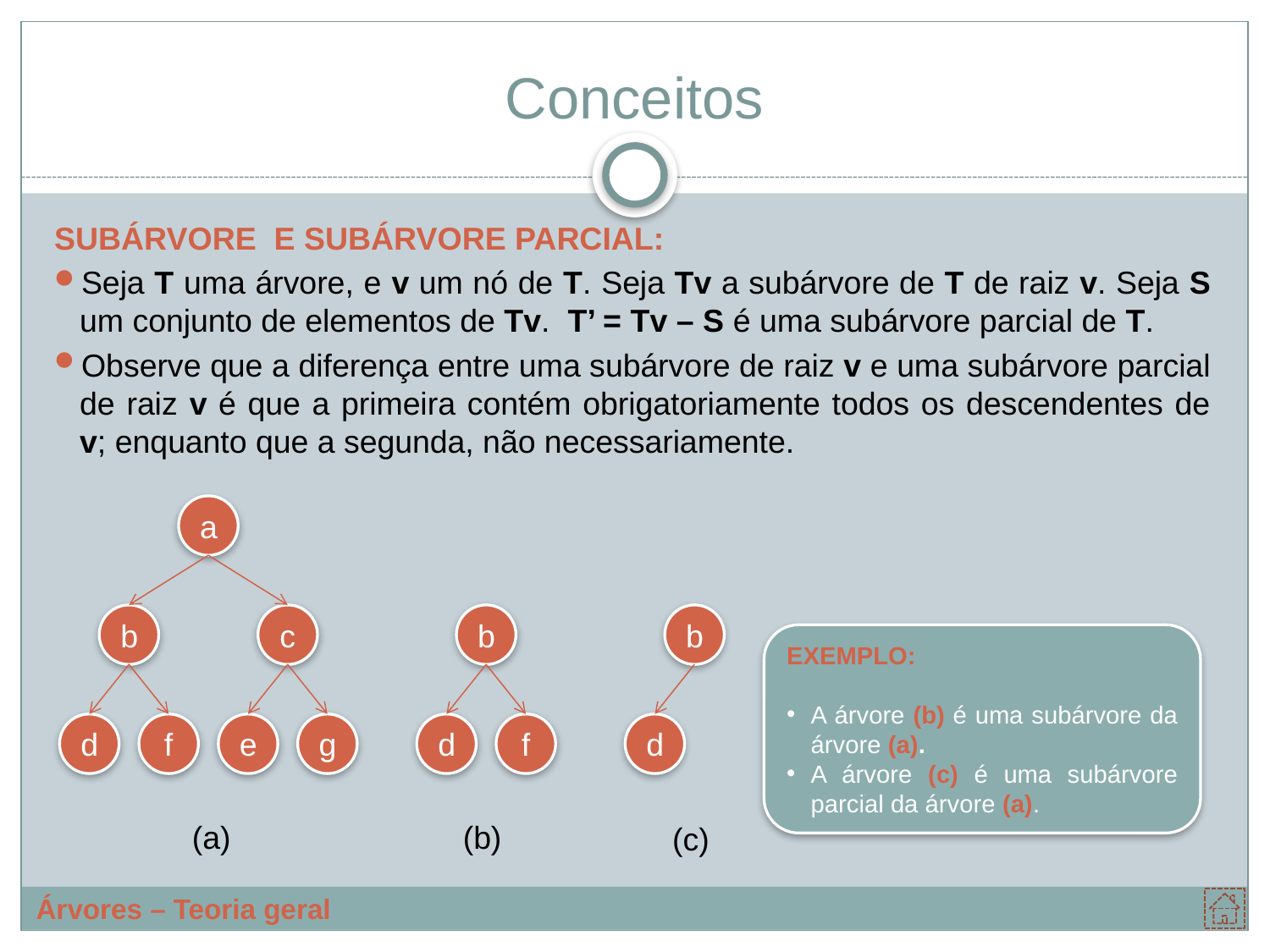

# Conceitos
SUBÁRVORE  E SUBÁRVORE PARCIAL:
Seja T uma árvore, e v um nó de T. Seja Tv a subárvore de T de raiz v. Seja S um conjunto de elementos de Tv.  T’ = Tv – S é uma subárvore parcial de T.
Observe que a diferença entre uma subárvore de raiz v e uma subárvore parcial de raiz v é que a primeira contém obrigatoriamente todos os descendentes de v; enquanto que a segunda, não necessariamente.
a
b
c
d
f
e
g
(a)
b
d
f
(b)
b
d
(c)
EXEMPLO:

A árvore (b) é uma subárvore da árvore (a).
A árvore (c) é uma subárvore parcial da árvore (a).
Árvores – Teoria geral